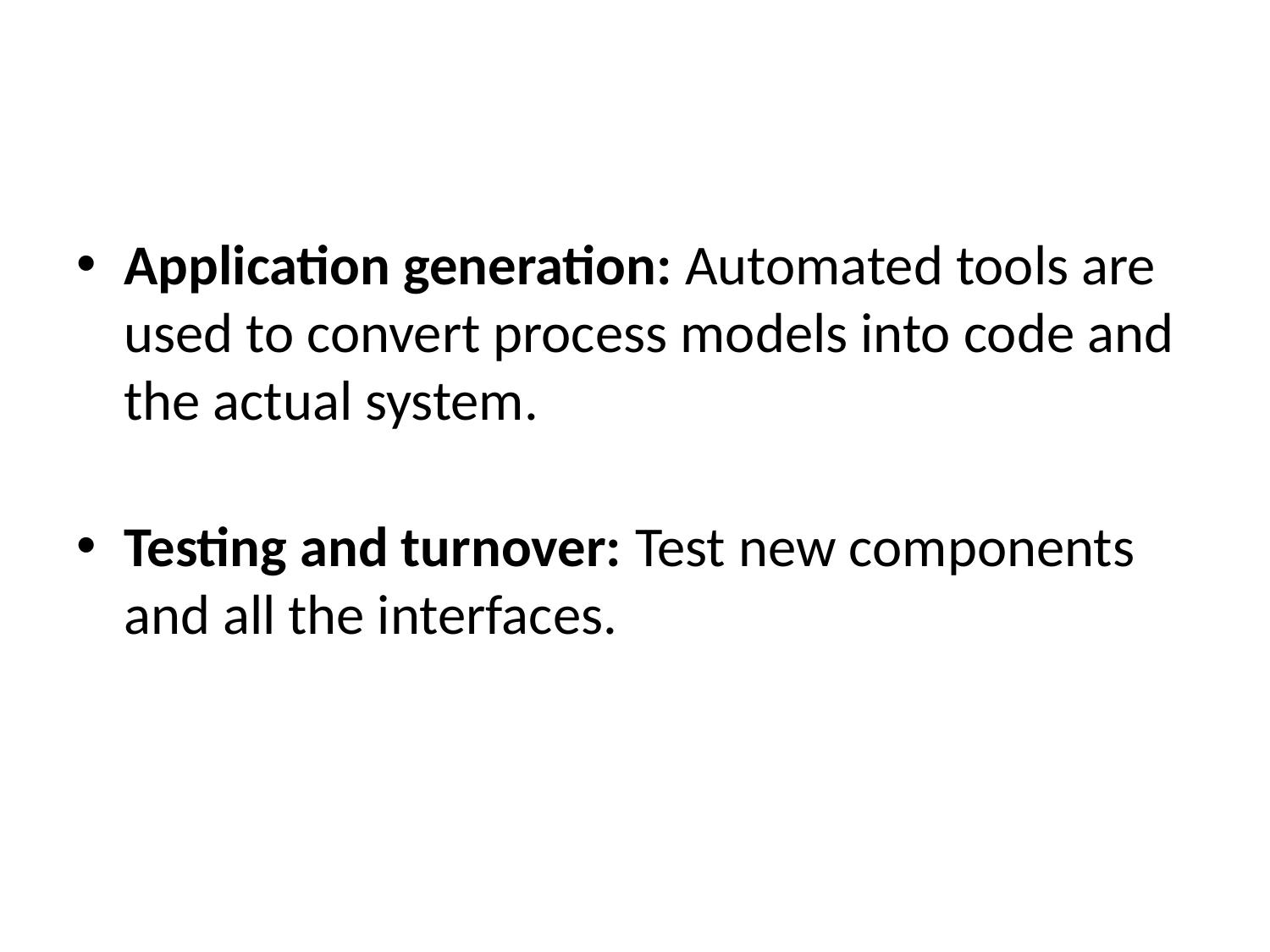

Application generation: Automated tools are used to convert process models into code and the actual system.
Testing and turnover: Test new components and all the interfaces.